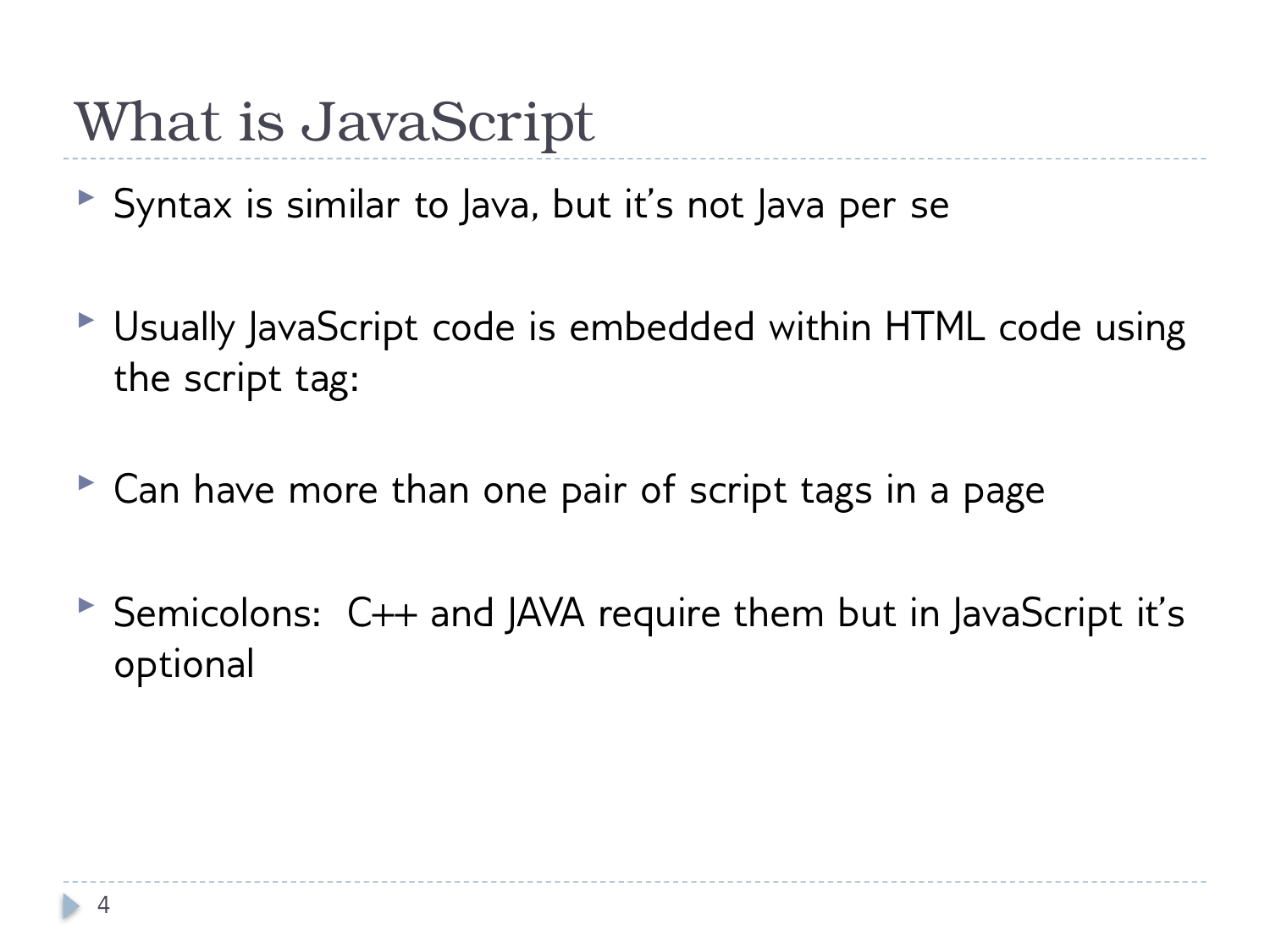

# What is JavaScript
Syntax is similar to Java, but it’s not Java per se

Usually JavaScript code is embedded within HTML code using the script tag:
Can have more than one pair of script tags in a page

Semicolons:  C++ and JAVA require them but in JavaScript it’s optional
4